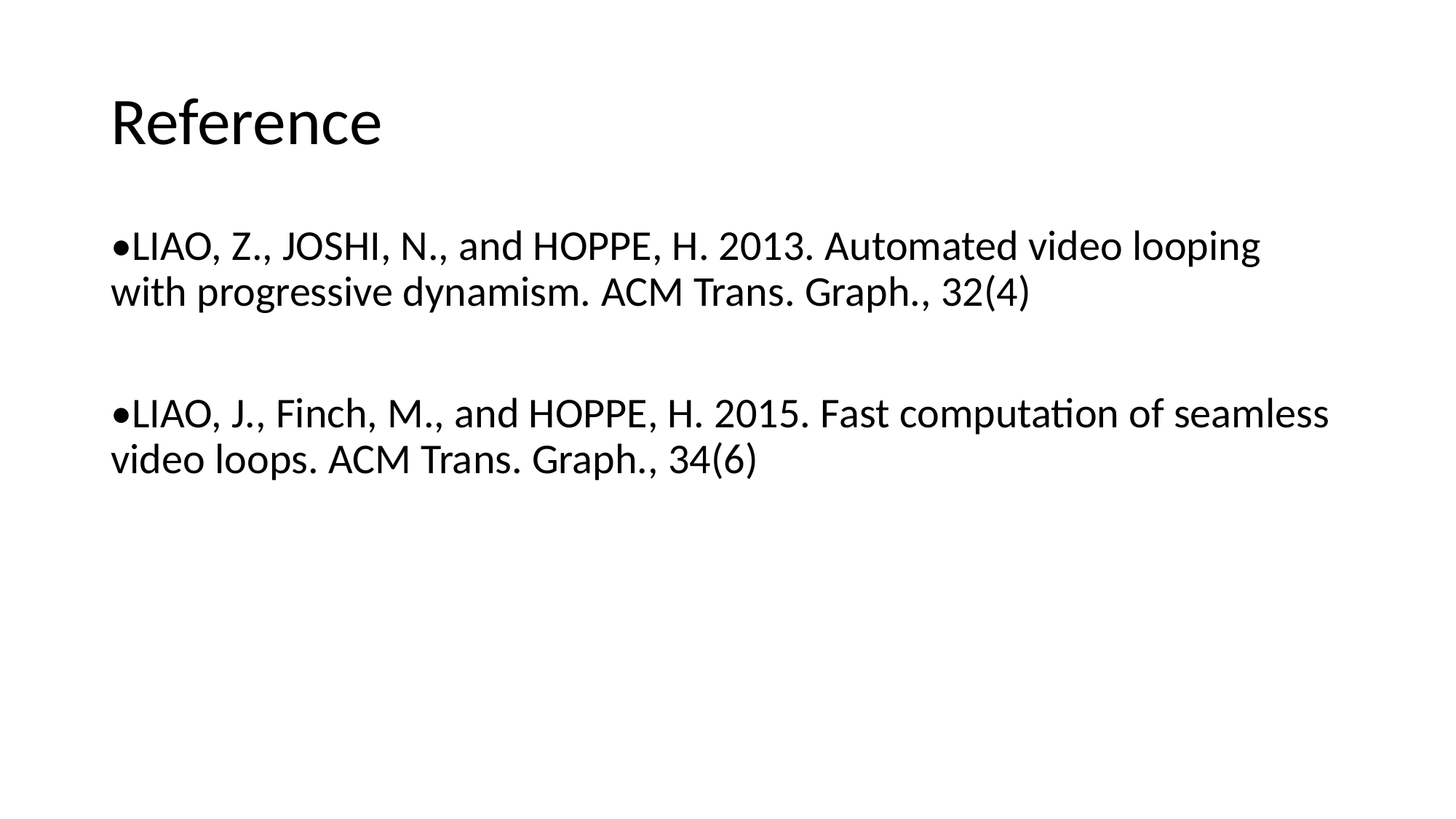

# Reference
•LIAO, Z., JOSHI, N., and HOPPE, H. 2013. Automated video looping with progressive dynamism. ACM Trans. Graph., 32(4)

•LIAO, J., Finch, M., and HOPPE, H. 2015. Fast computation of seamless video loops. ACM Trans. Graph., 34(6)